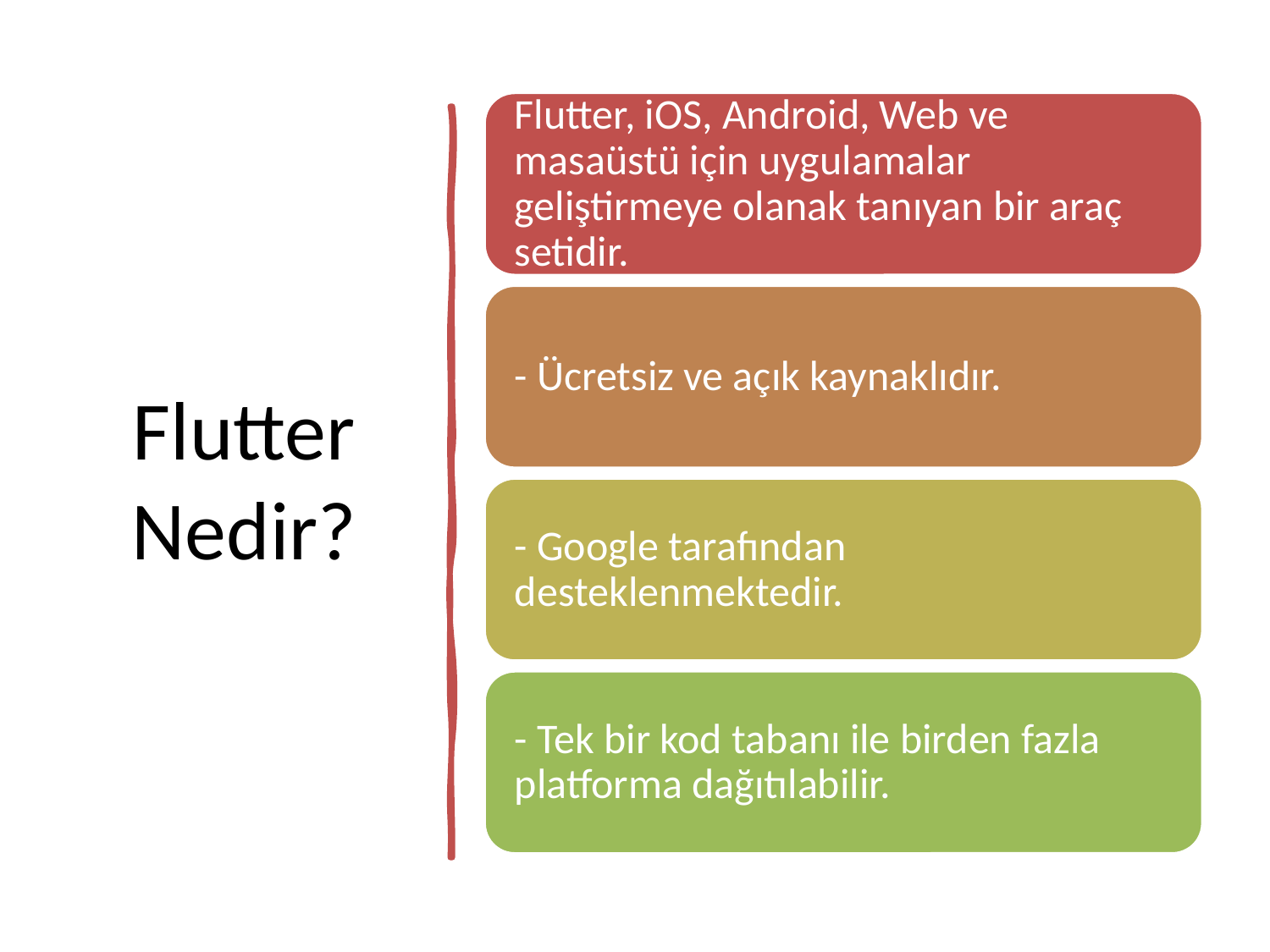

Flutter, iOS, Android, Web ve masaüstü için uygulamalar geliştirmeye olanak tanıyan bir araç setidir.
- Ücretsiz ve açık kaynaklıdır.
- Google tarafından desteklenmektedir.
- Tek bir kod tabanı ile birden fazla platforma dağıtılabilir.
# Flutter Nedir?